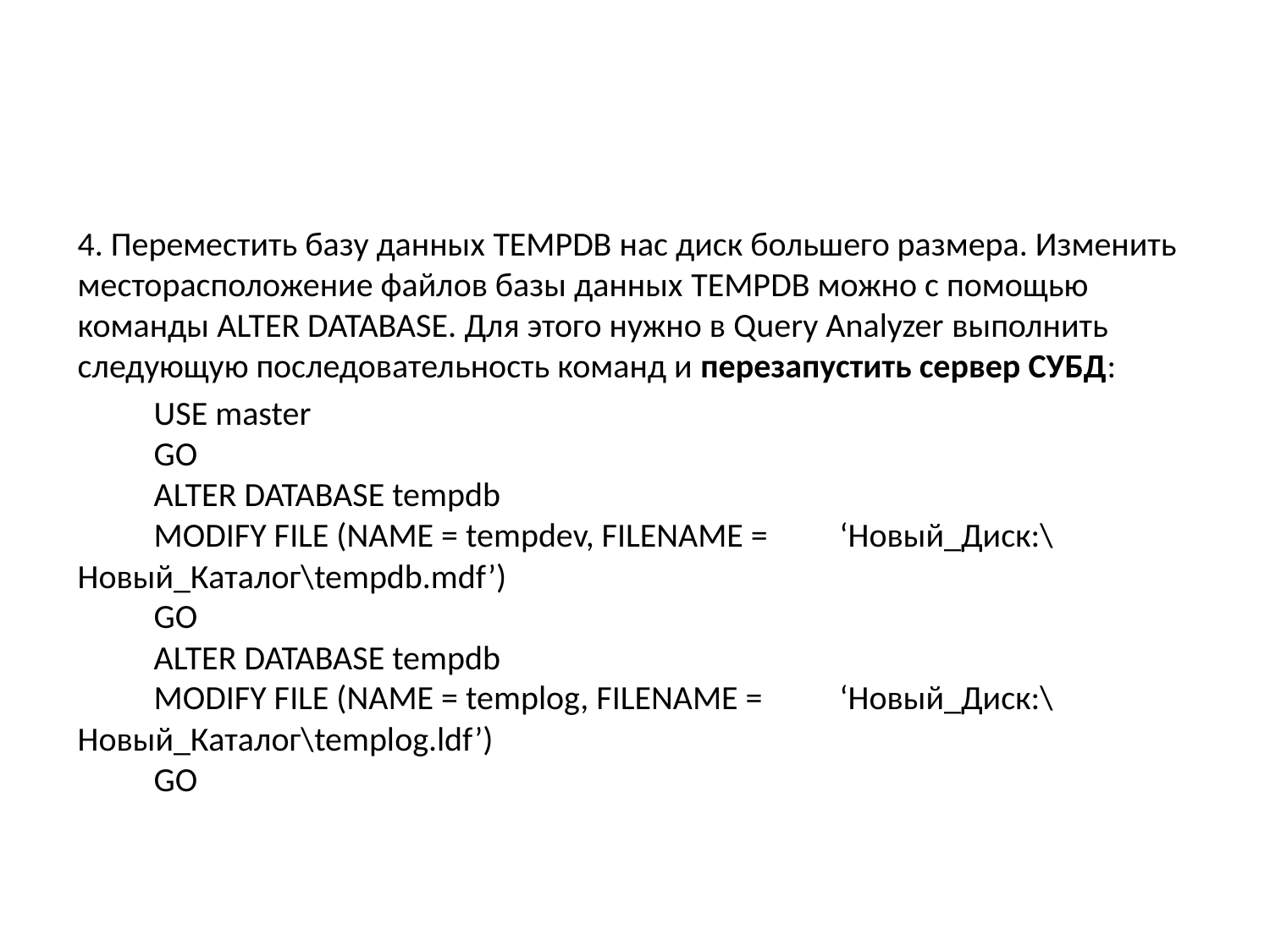

4. Переместить базу данных TEMPDB нас диск большего размера. Изменить месторасположение файлов базы данных TEMPDB можно с помощью команды ALTER DATABASE. Для этого нужно в Query Analyzer выполнить следующую последовательность команд и перезапустить сервер СУБД:
	USE master
	GO
	ALTER DATABASE tempdb
	MODIFY FILE (NAME = tempdev, FILENAME = 	‘Новый_Диск:\Новый_Каталог\tempdb.mdf’)
	GO
	ALTER DATABASE tempdb
	MODIFY FILE (NAME = templog, FILENAME = 	‘Новый_Диск:\Новый_Каталог\templog.ldf’)
	GO